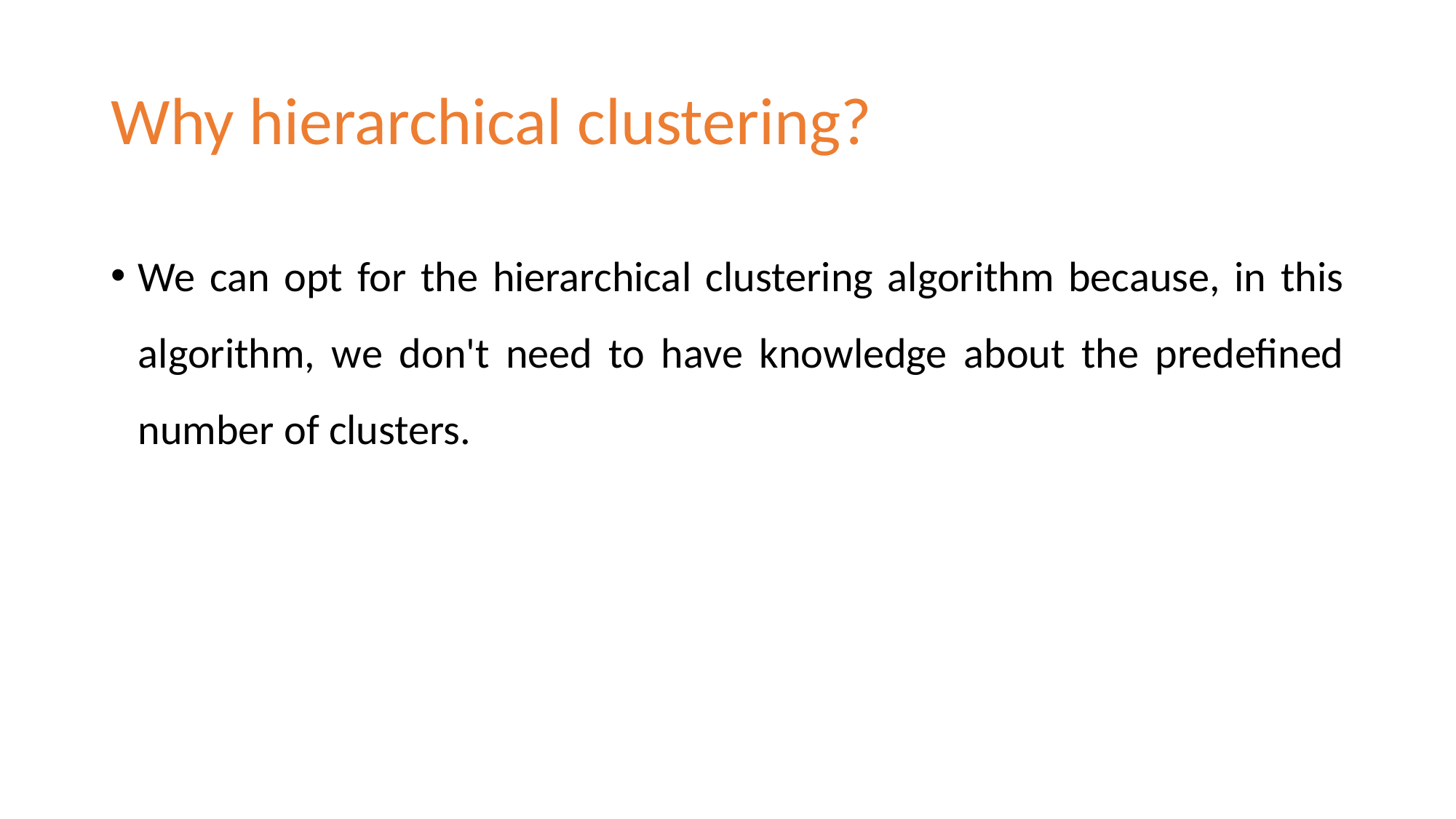

# Why hierarchical clustering?
We can opt for the hierarchical clustering algorithm because, in this algorithm, we don't need to have knowledge about the predefined number of clusters.